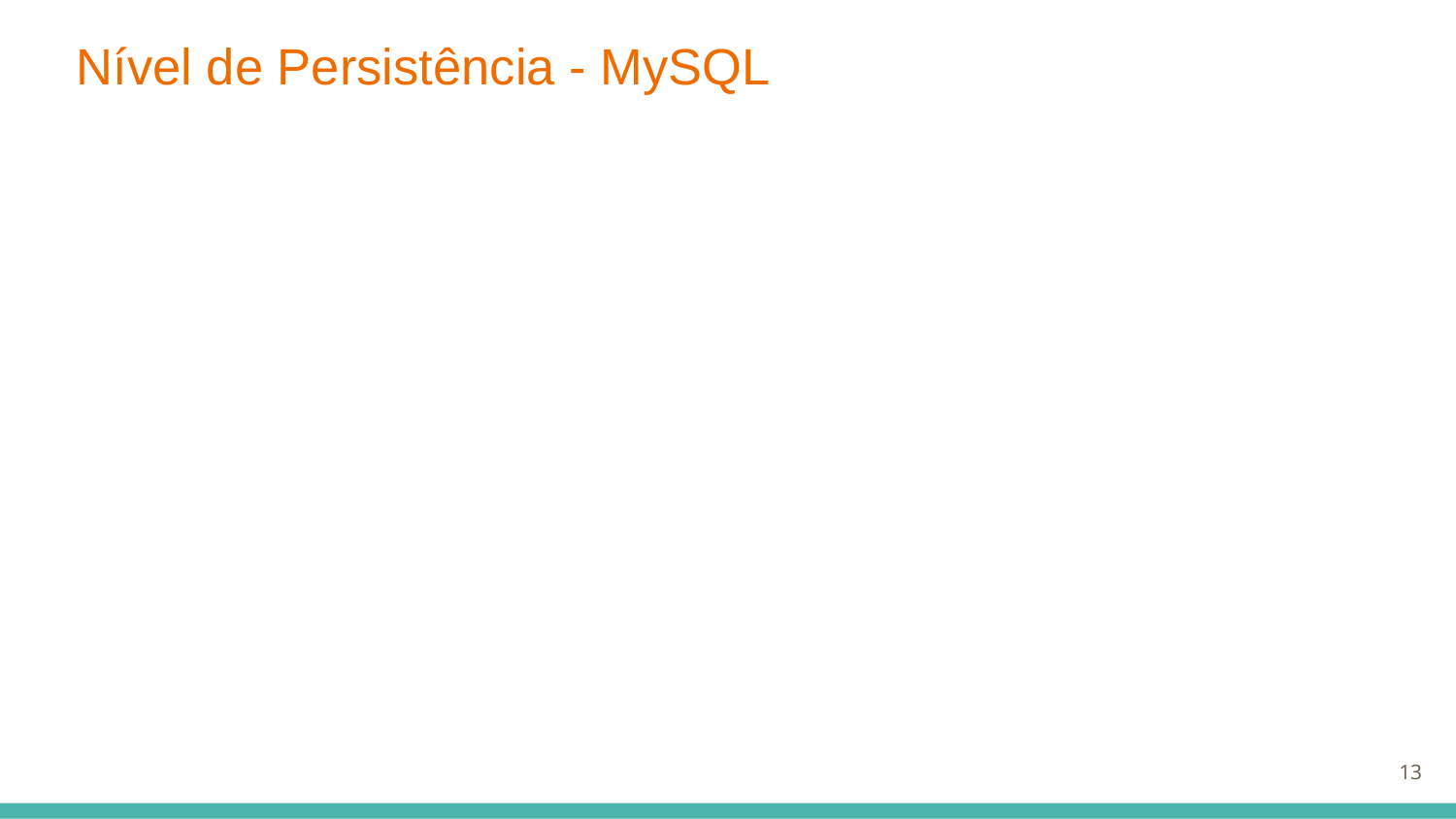

# Nível de Persistência - MySQL
13